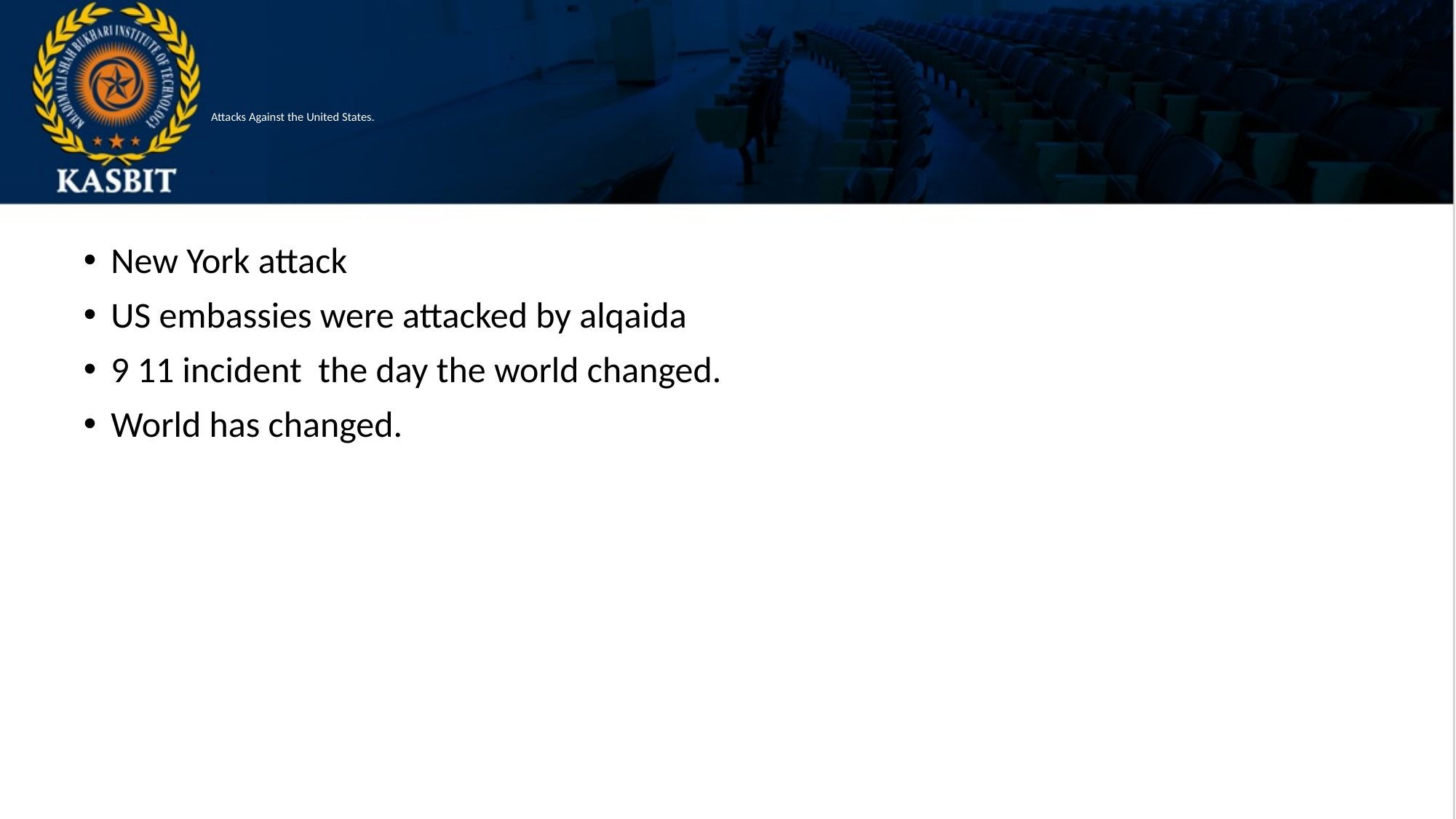

# Attacks Against the United States. .
New York attack
US embassies were attacked by alqaida
9 11 incident  the day the world changed.
World has changed.